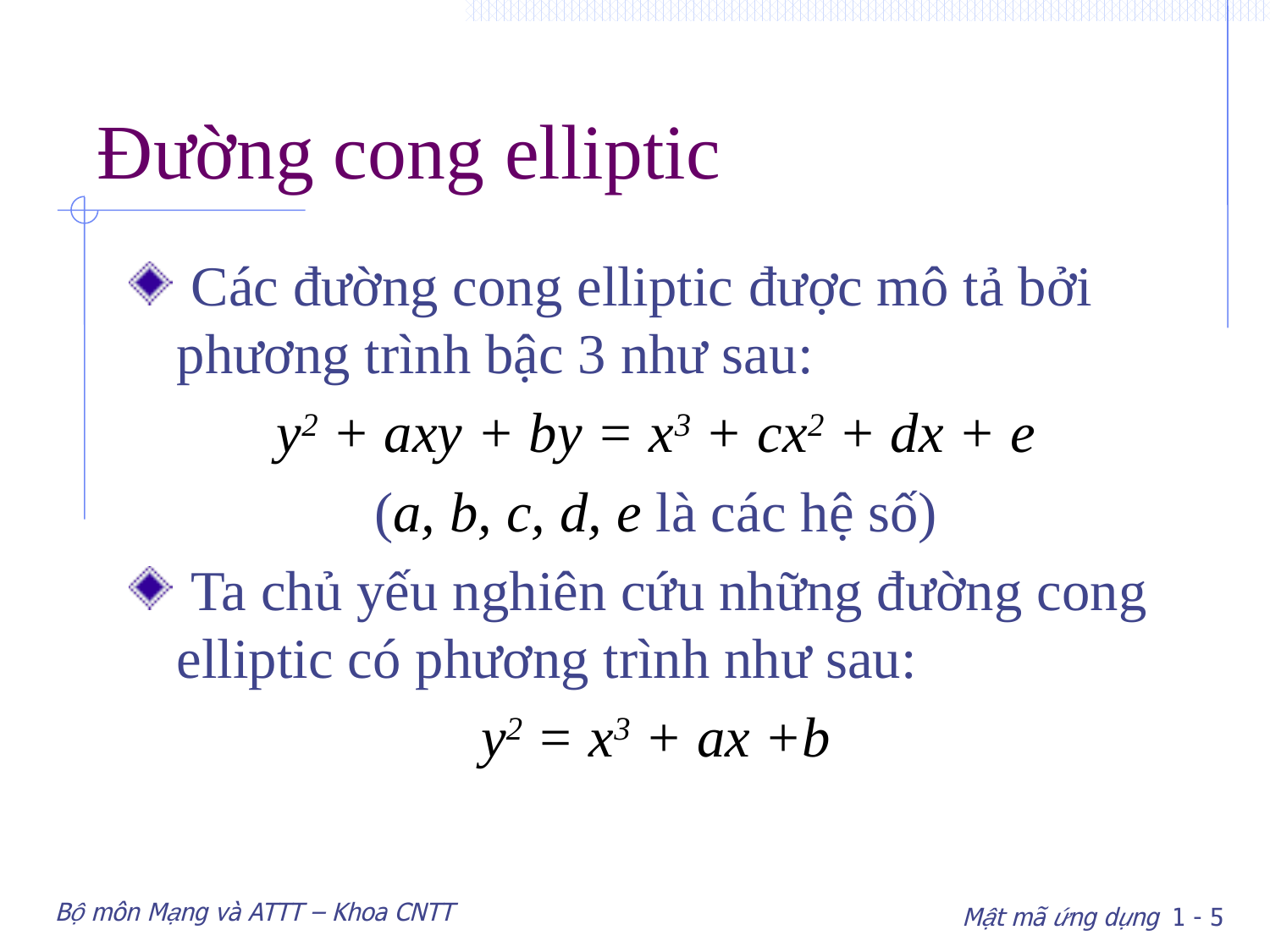

# Đường cong elliptic
 Các đường cong elliptic được mô tả bởi phương trình bậc 3 như sau:
 y2 + axy + by = x3 + cx2 + dx + e
(a, b, c, d, e là các hệ số)
 Ta chủ yếu nghiên cứu những đường cong elliptic có phương trình như sau:
y2 = x3 + ax +b
Bộ môn Mạng và ATTT – Khoa CNTT